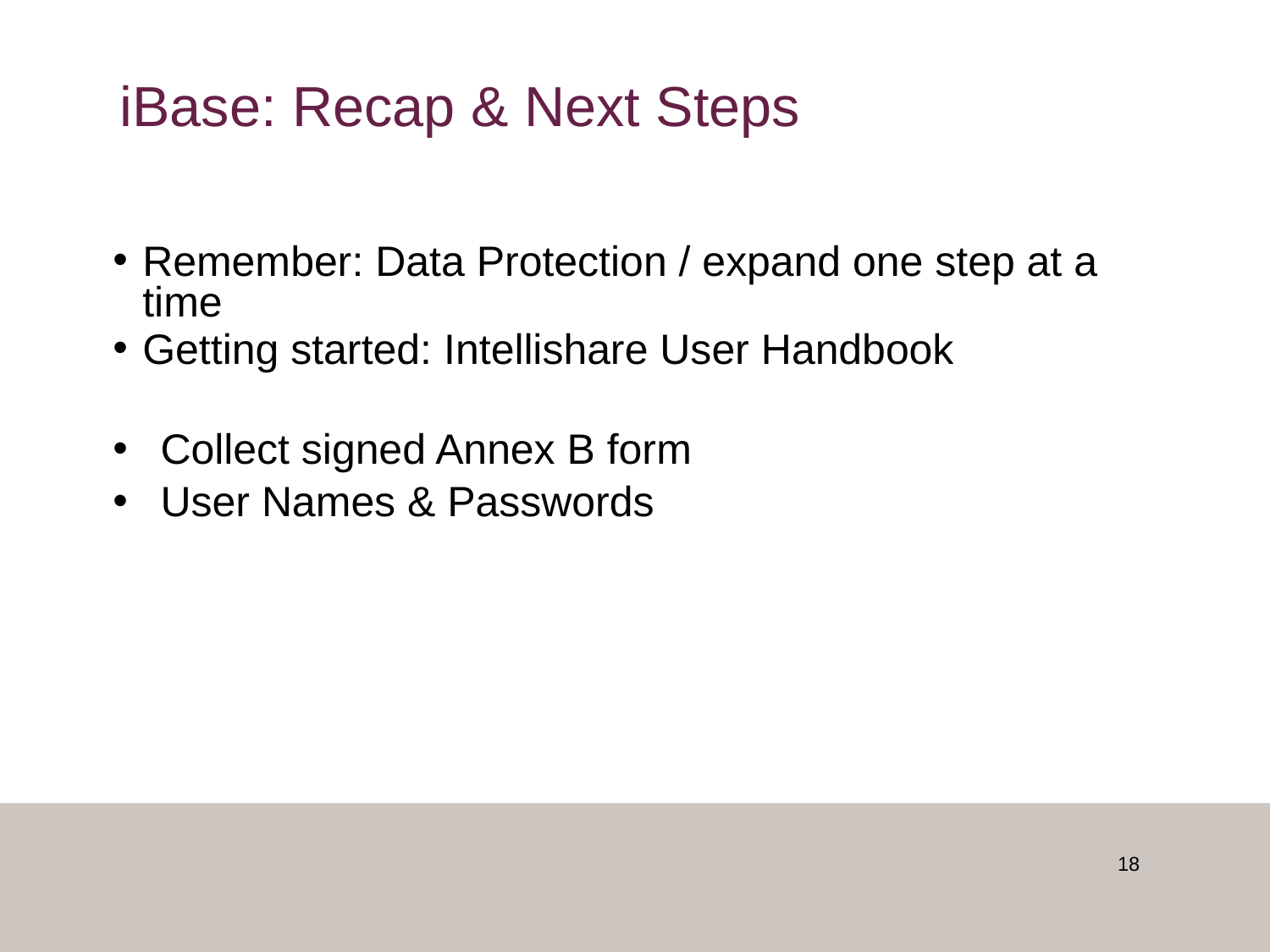

# iBase: Recap & Next Steps

Remember: Data Protection / expand one step at a time
Getting started: Intellishare User Handbook

Collect signed Annex B form
User Names & Passwords

18